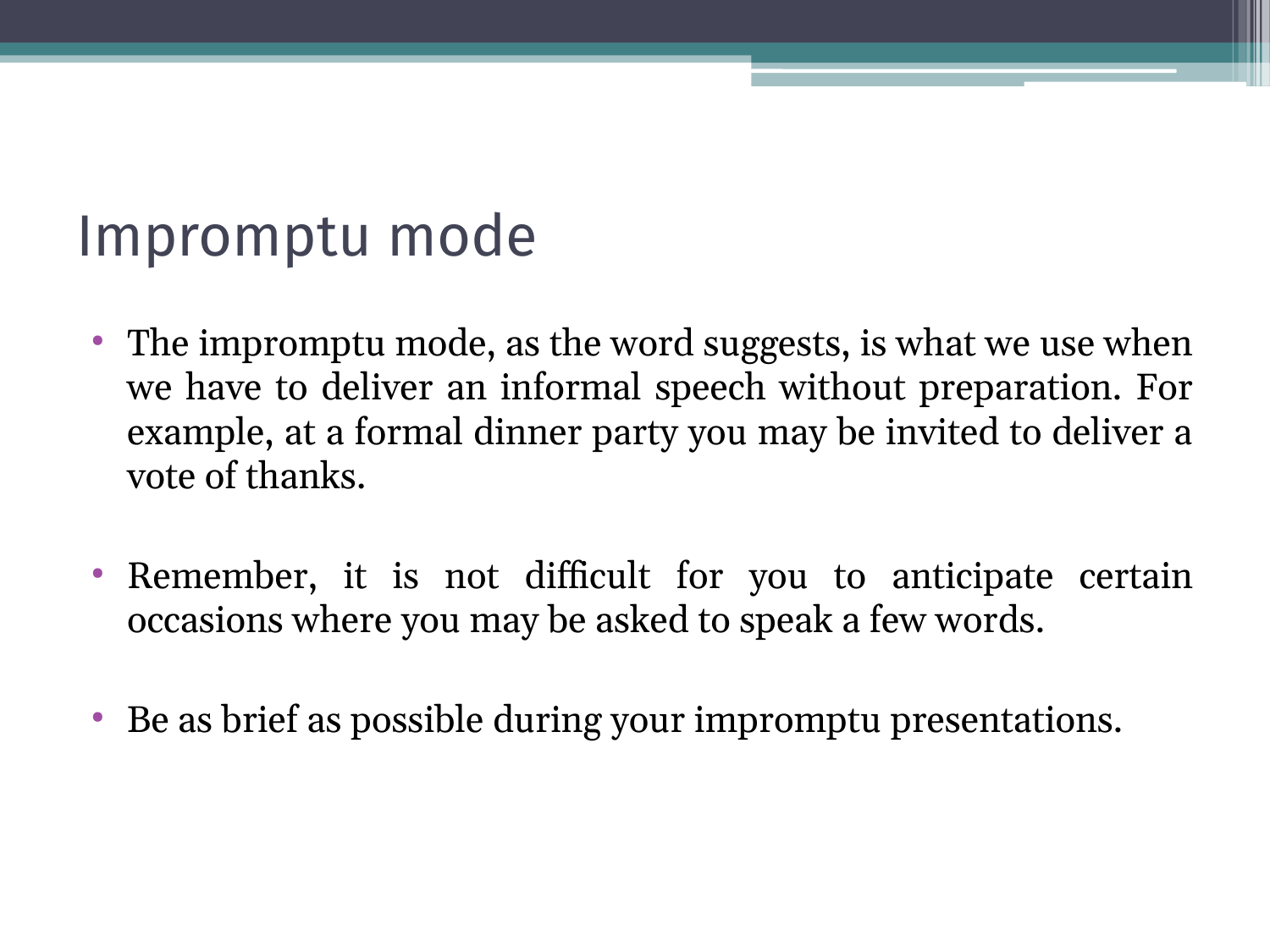

# Impromptu mode
The impromptu mode, as the word suggests, is what we use when we have to deliver an informal speech without preparation. For example, at a formal dinner party you may be invited to deliver a vote of thanks.

Remember, it is not difficult for you to anticipate certain occasions where you may be asked to speak a few words.

Be as brief as possible during your impromptu presentations.